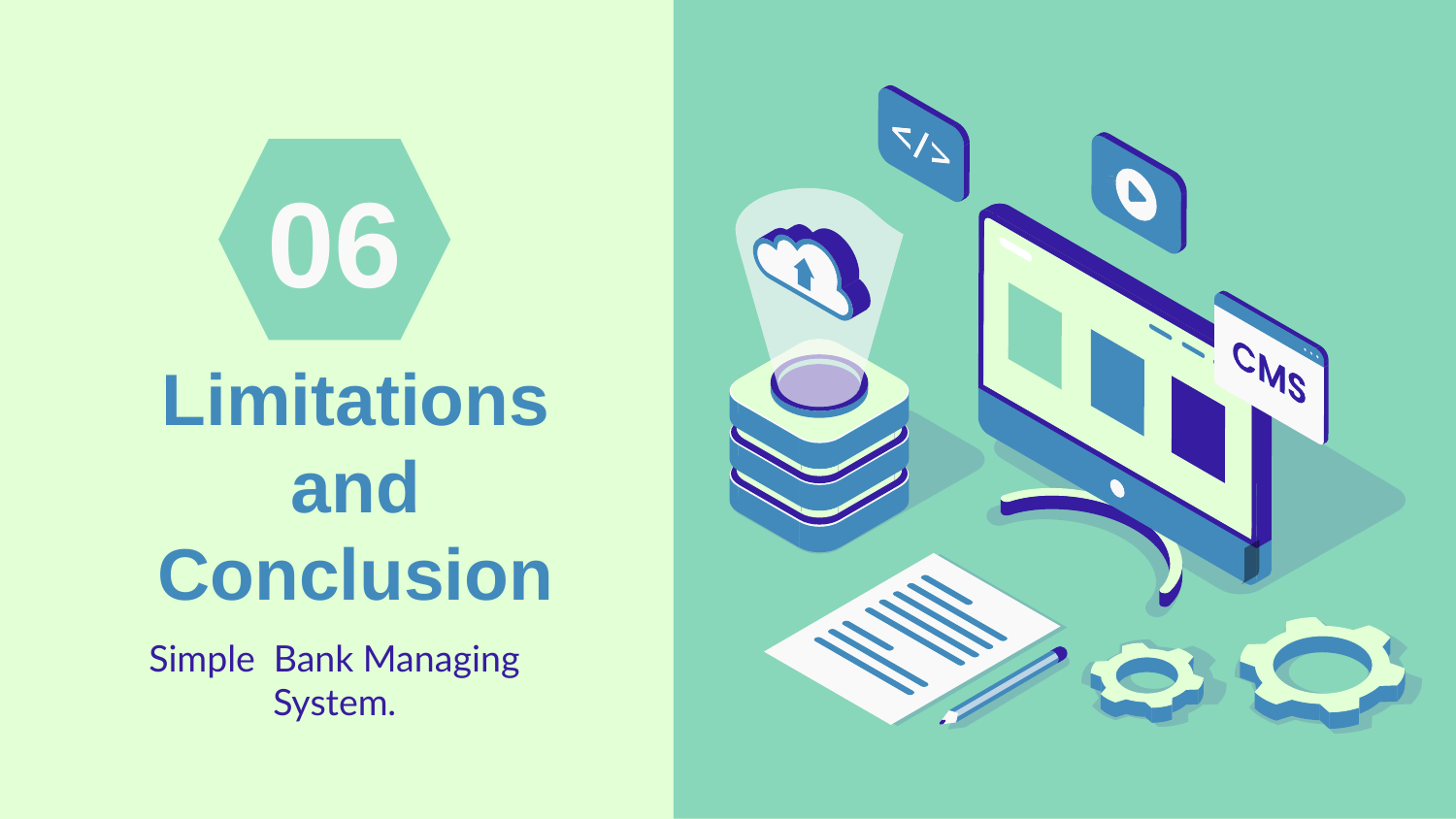

06
# Limitations and Conclusion
Simple  Bank Managing System.